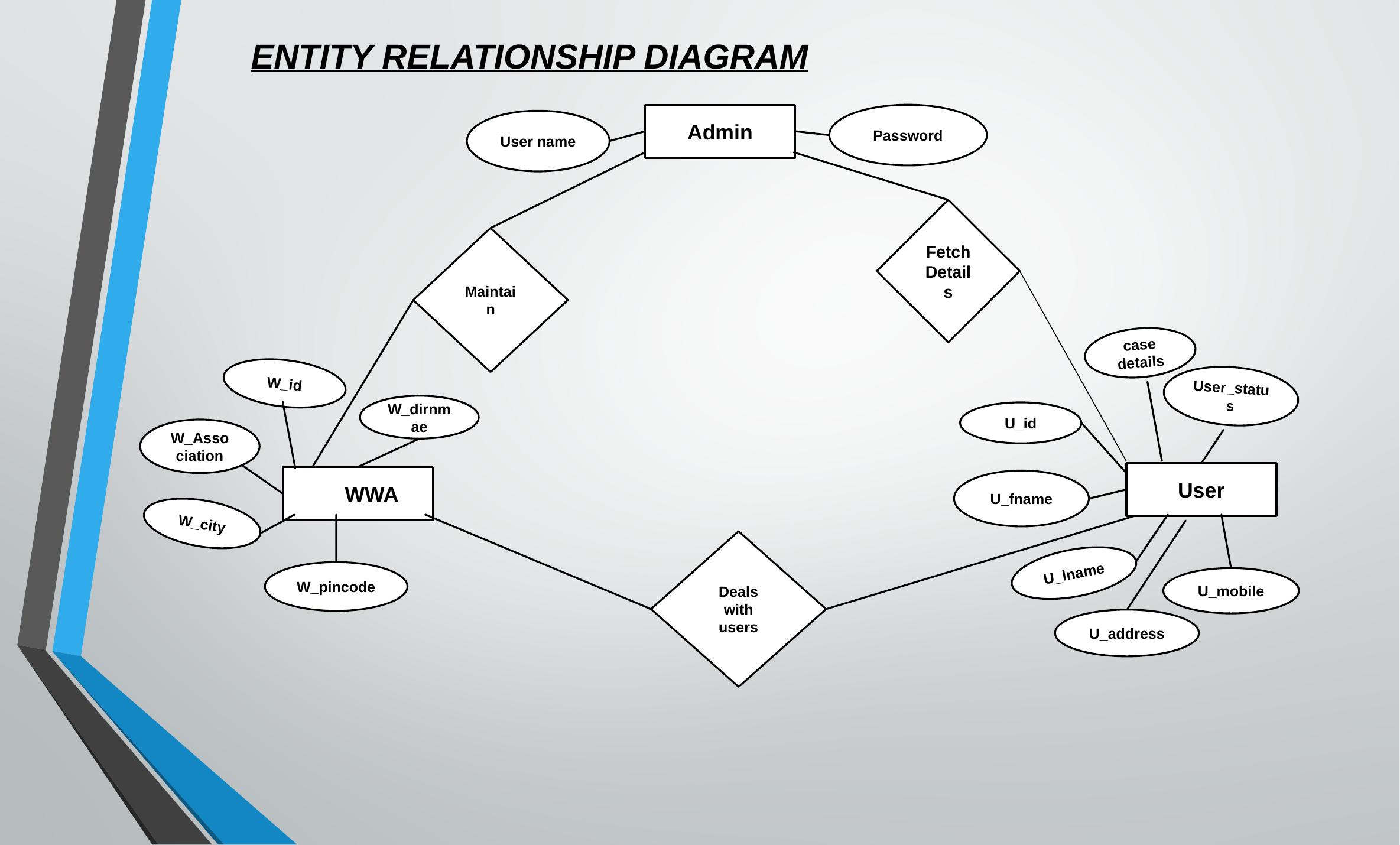

ENTITY RELATIONSHIP DIAGRAM
Admin
Password
User name
Fetch Details
Maintain
case details
W_id
User_status
W_dirnmae
U_id
W_Association
User
         WWA
U_fname
W_city
Deals with users
U_lname
W_pincode
U_mobile
U_address